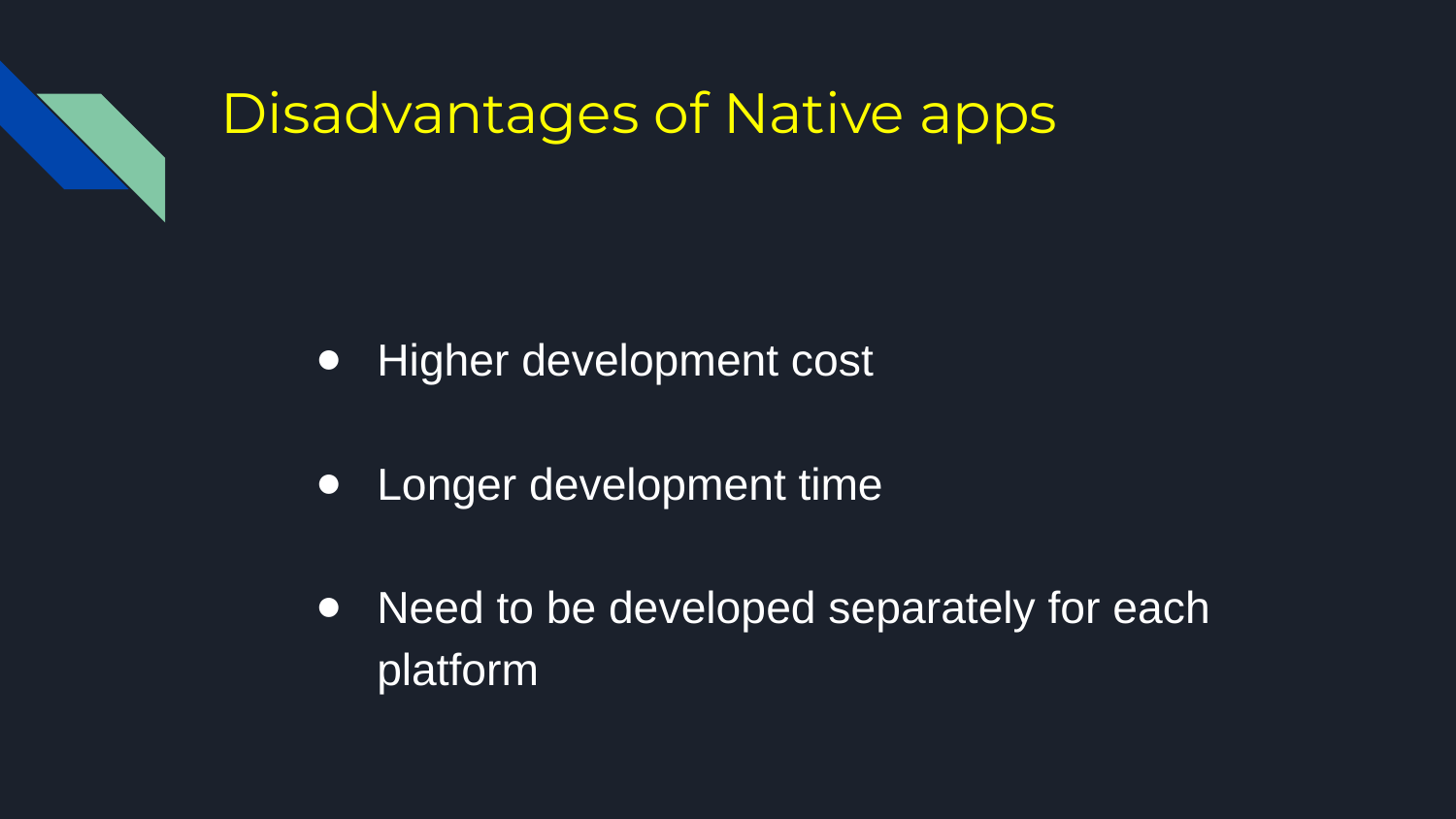

# Disadvantages of Native apps

Higher development cost

Longer development time

Need to be developed separately for each platform